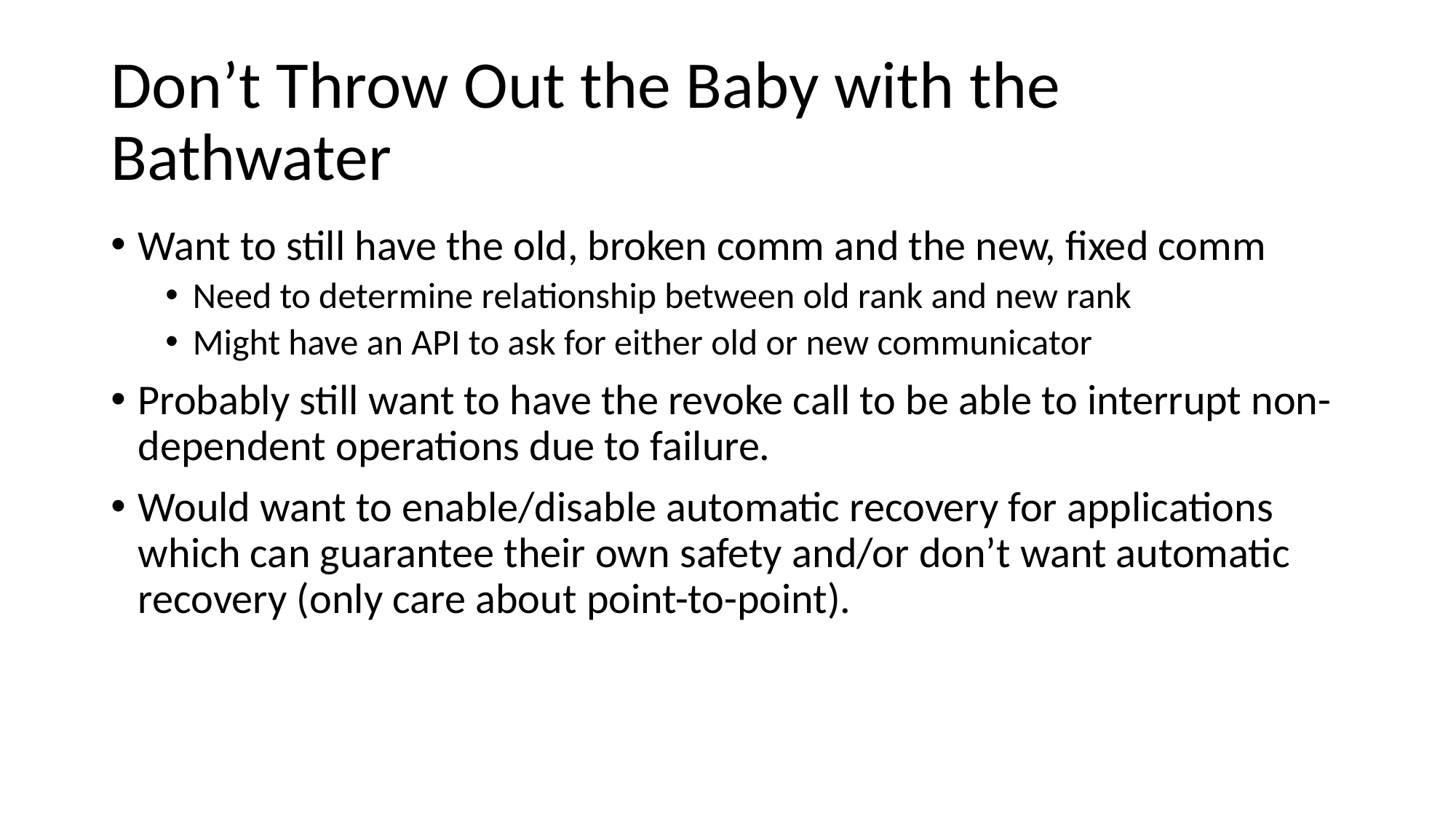

# Don’t Throw Out the Baby with the Bathwater
Want to still have the old, broken comm and the new, fixed comm
Need to determine relationship between old rank and new rank
Might have an API to ask for either old or new communicator
Probably still want to have the revoke call to be able to interrupt non-dependent operations due to failure.
Would want to enable/disable automatic recovery for applications which can guarantee their own safety and/or don’t want automatic recovery (only care about point-to-point).